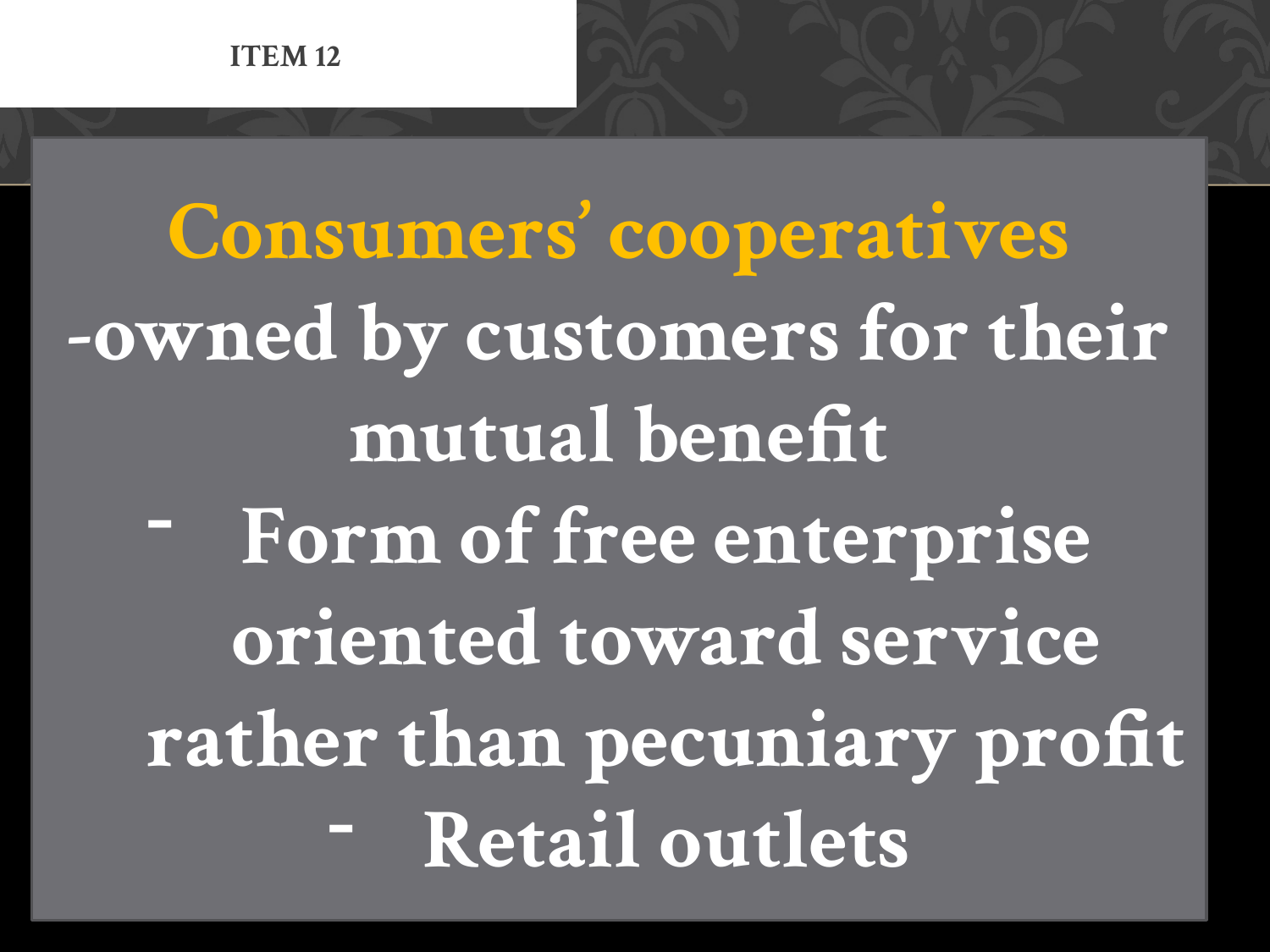

# Item 12
Consumers’ cooperatives
-owned by customers for their mutual benefit
Form of free enterprise oriented toward service rather than pecuniary profit
Retail outlets